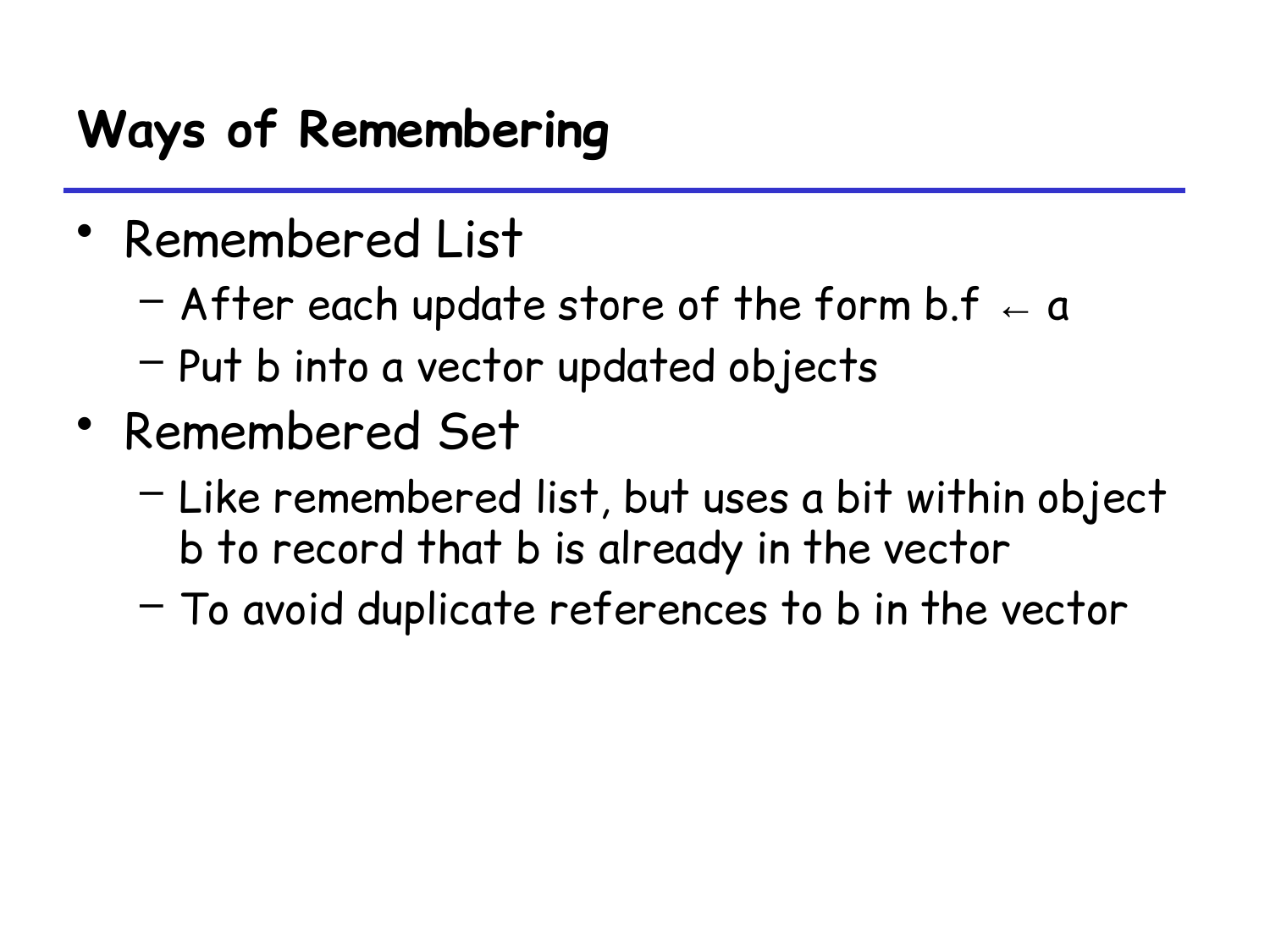

# Ways of Remembering
Remembered List
After each update store of the form b.f ← a
Put b into a vector updated objects
Remembered Set
Like remembered list, but uses a bit within object b to record that b is already in the vector
To avoid duplicate references to b in the vector

43